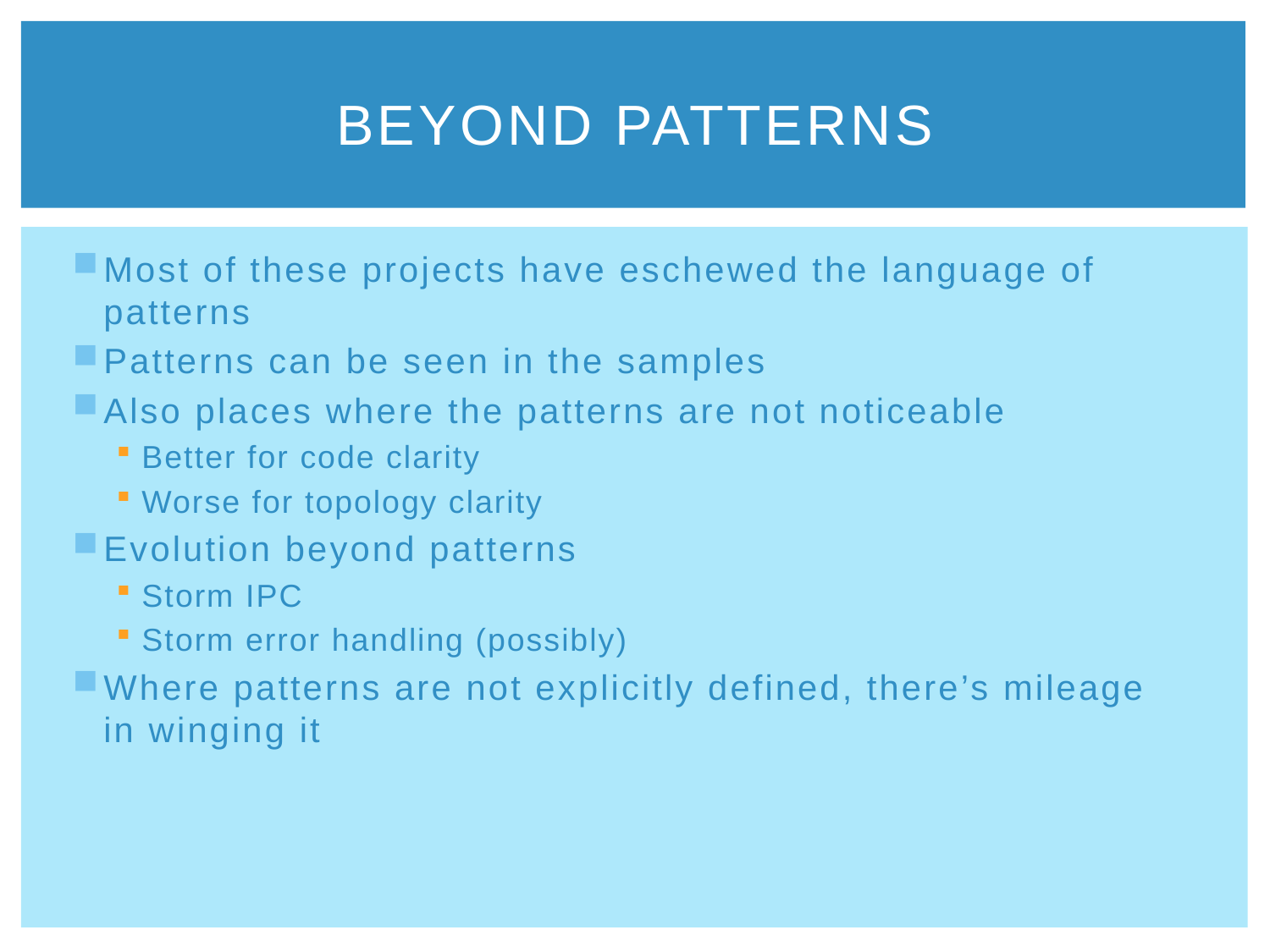

# Beyond Patterns
Most of these projects have eschewed the language of patterns
Patterns can be seen in the samples
Also places where the patterns are not noticeable
Better for code clarity
Worse for topology clarity
Evolution beyond patterns
Storm IPC
Storm error handling (possibly)
Where patterns are not explicitly defined, there’s mileage in winging it